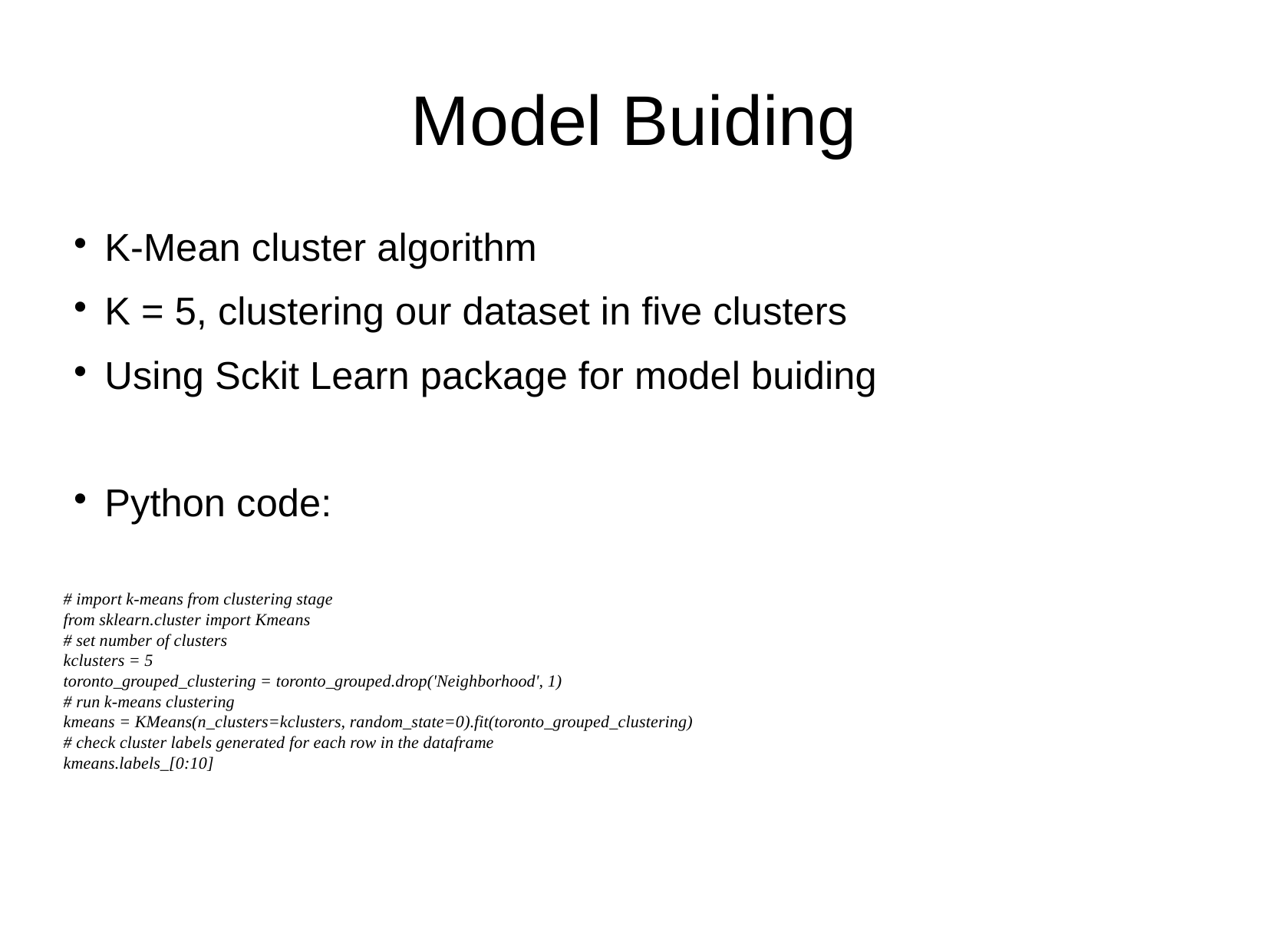

Model Buiding
K-Mean cluster algorithm
K = 5, clustering our dataset in five clusters
Using Sckit Learn package for model buiding

Python code:

# import k-means from clustering stage
from sklearn.cluster import Kmeans
# set number of clusters
kclusters = 5
toronto_grouped_clustering = toronto_grouped.drop('Neighborhood', 1)
# run k-means clustering
kmeans = KMeans(n_clusters=kclusters, random_state=0).fit(toronto_grouped_clustering)
# check cluster labels generated for each row in the dataframe
kmeans.labels_[0:10]